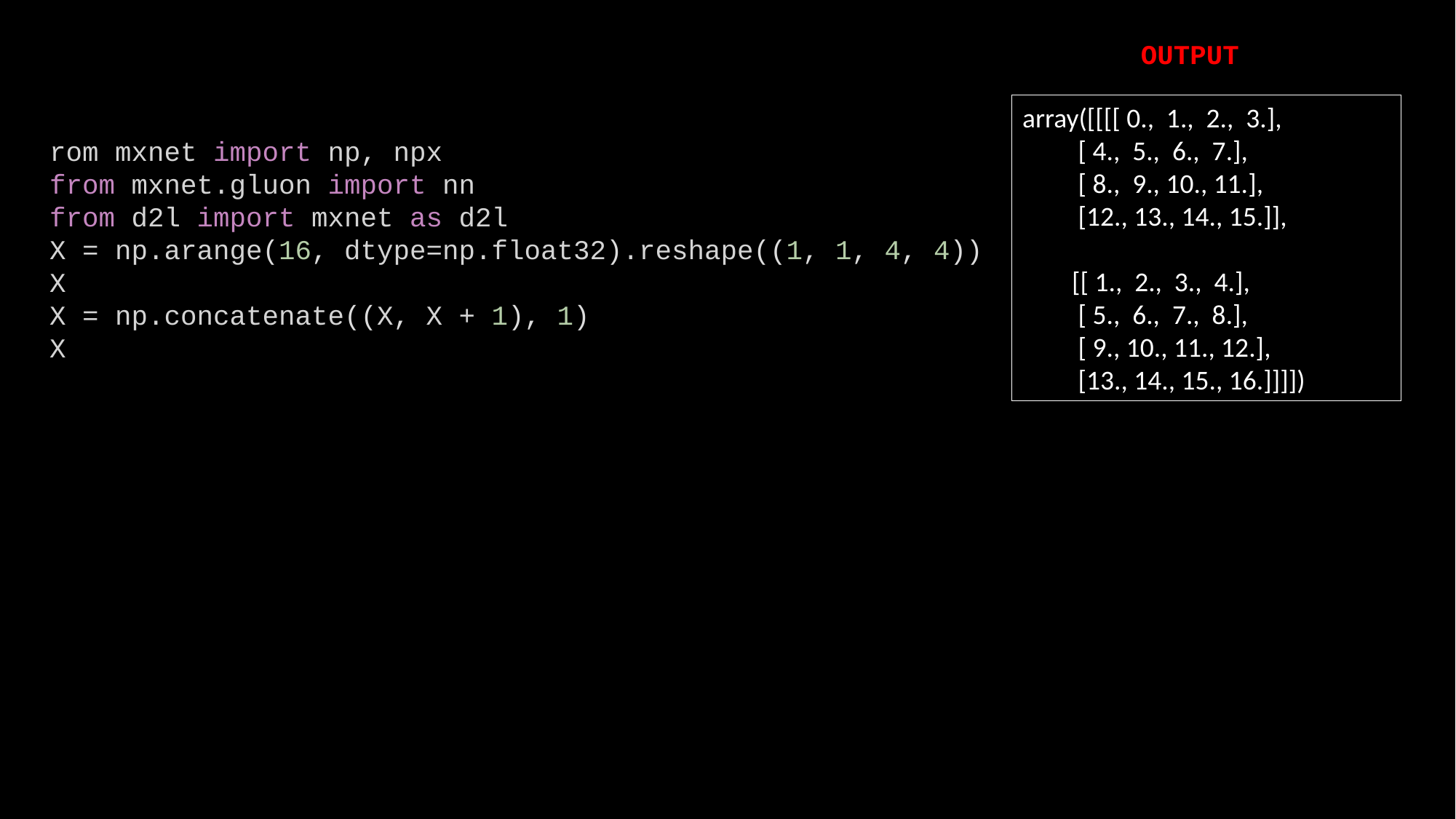

OUTPUT
array([[[[ 0.,  1.,  2.,  3.],
         [ 4.,  5.,  6.,  7.],
         [ 8.,  9., 10., 11.],
         [12., 13., 14., 15.]],

        [[ 1.,  2.,  3.,  4.],
         [ 5.,  6.,  7.,  8.],
         [ 9., 10., 11., 12.],
         [13., 14., 15., 16.]]]])
rom mxnet import np, npx
from mxnet.gluon import nn
from d2l import mxnet as d2l
X = np.arange(16, dtype=np.float32).reshape((1, 1, 4, 4))
X
X = np.concatenate((X, X + 1), 1)
X